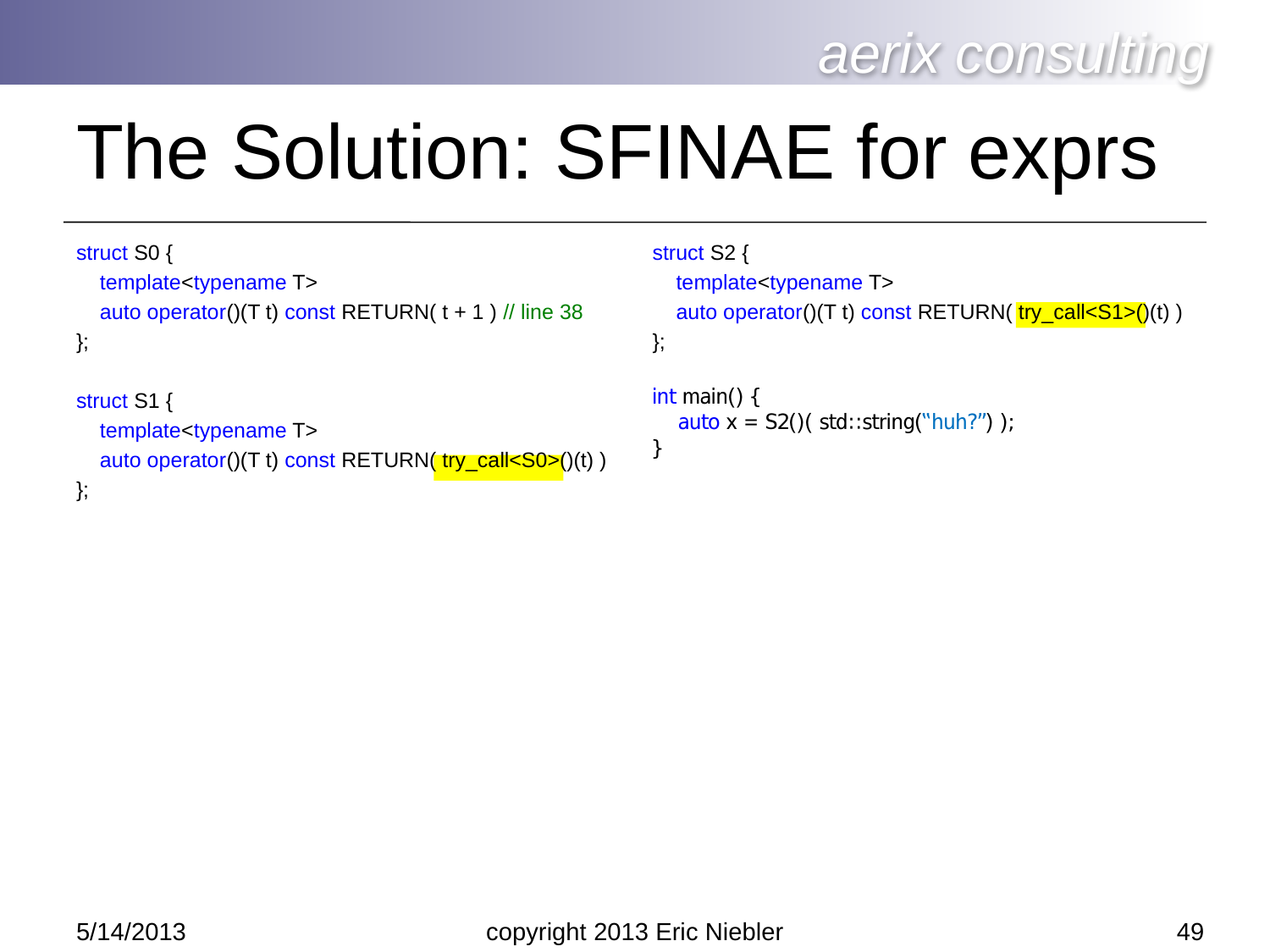

# The Solution: SFINAE for exprs
struct S0 {
    template<typename T>
    auto operator()(T t) const RETURN( t + 1 ) // line 38
};

struct S1 {
    template<typename T>
    auto operator()(T t) const RETURN( try_call<S0>()(t) )
};
struct S2 {
    template<typename T>
    auto operator()(T t) const RETURN( try_call<S1>()(t) )
};

int main() {
    auto x = S2()( std::string(“huh?”) );
}

49
5/14/2013
copyright 2013 Eric Niebler